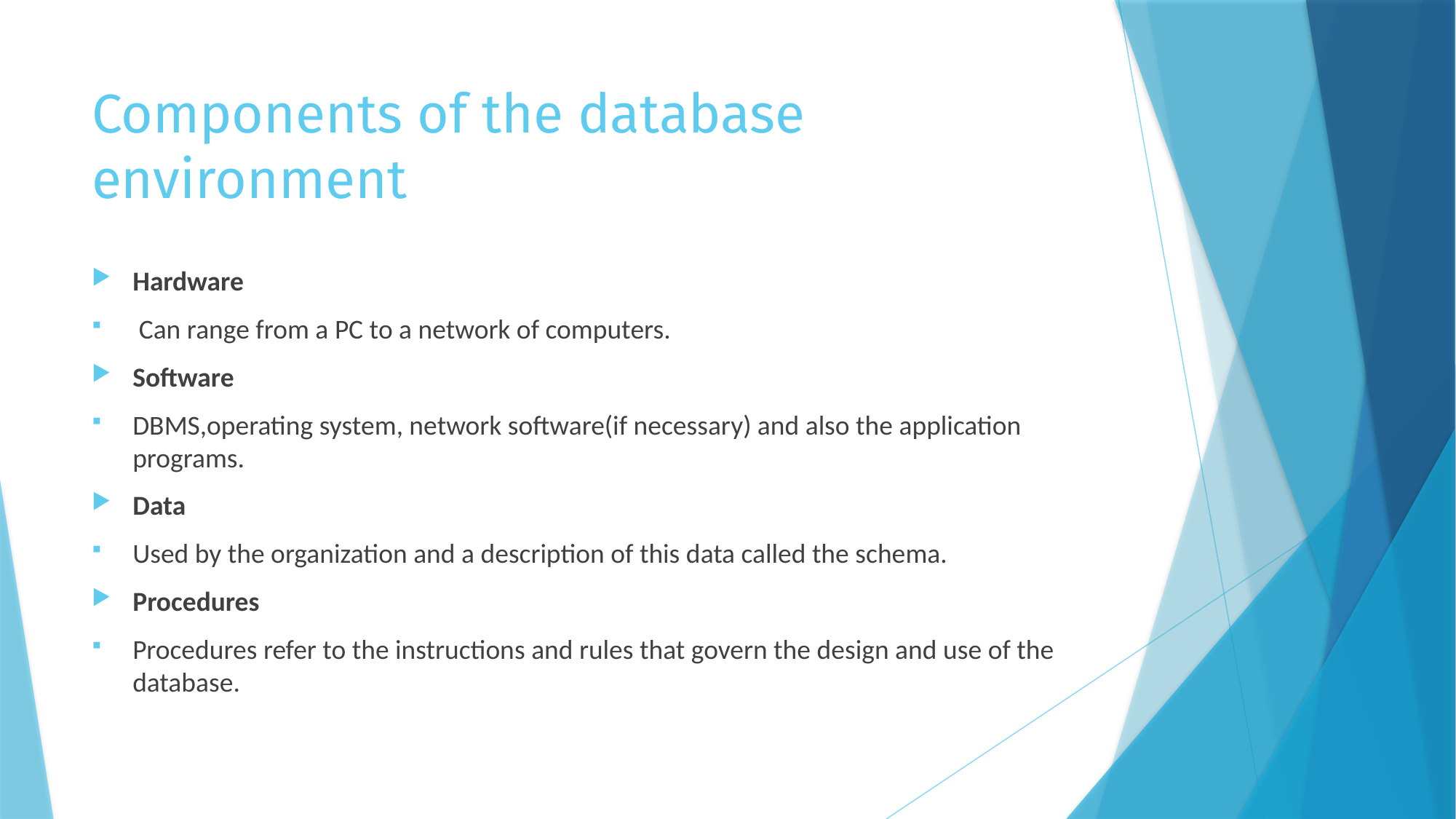

# Components of the database environment
Hardware
 Can range from a PC to a network of computers.
Software
DBMS,operating system, network software(if necessary) and also the application programs.
Data
Used by the organization and a description of this data called the schema.
Procedures
Procedures refer to the instructions and rules that govern the design and use of the database.